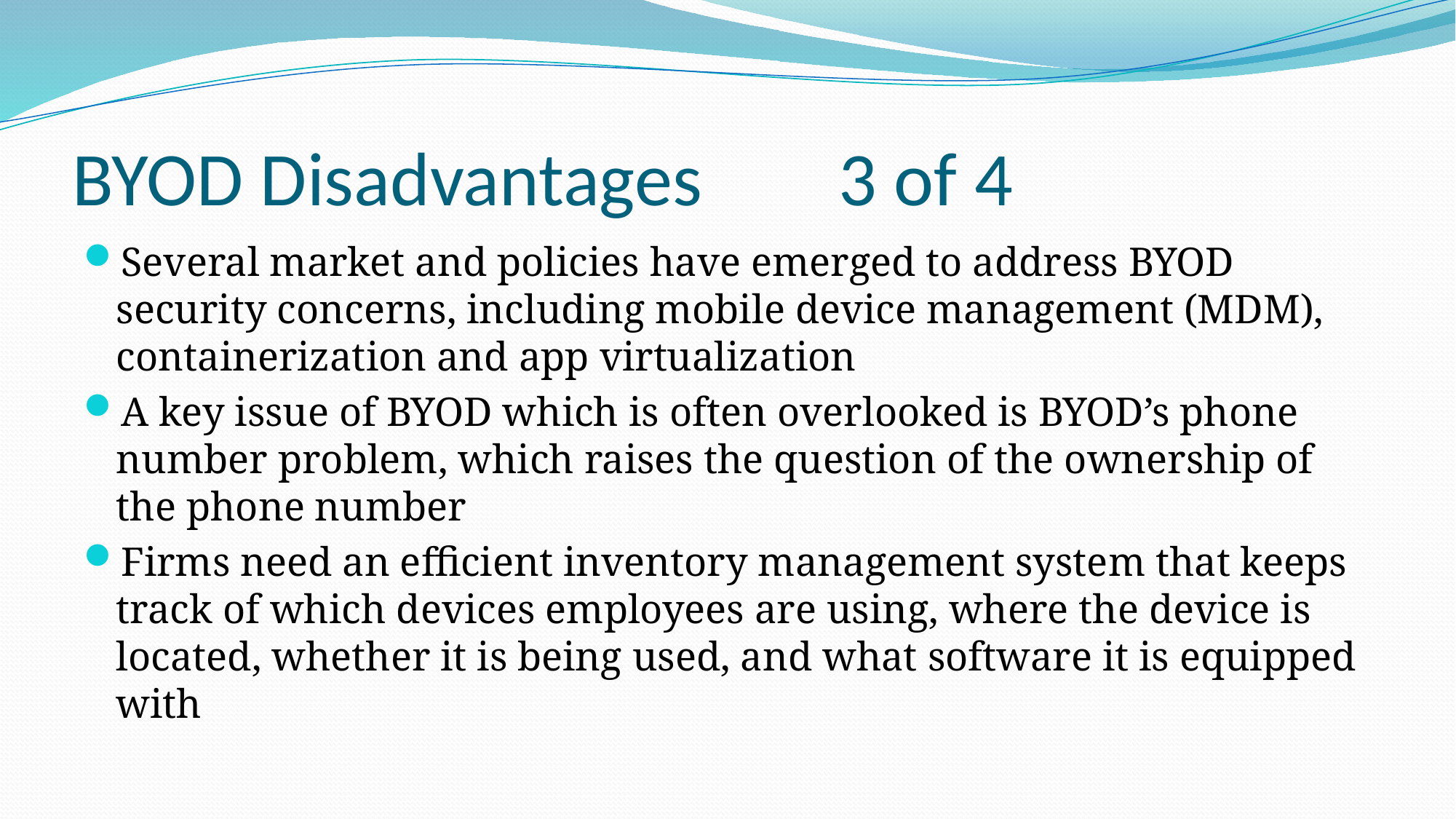

# BYOD Disadvantages        3 of 4
Several market and policies have emerged to address BYOD security concerns, including mobile device management (MDM), containerization and app virtualization
A key issue of BYOD which is often overlooked is BYOD’s phone number problem, which raises the question of the ownership of the phone number
Firms need an efficient inventory management system that keeps track of which devices employees are using, where the device is located, whether it is being used, and what software it is equipped with